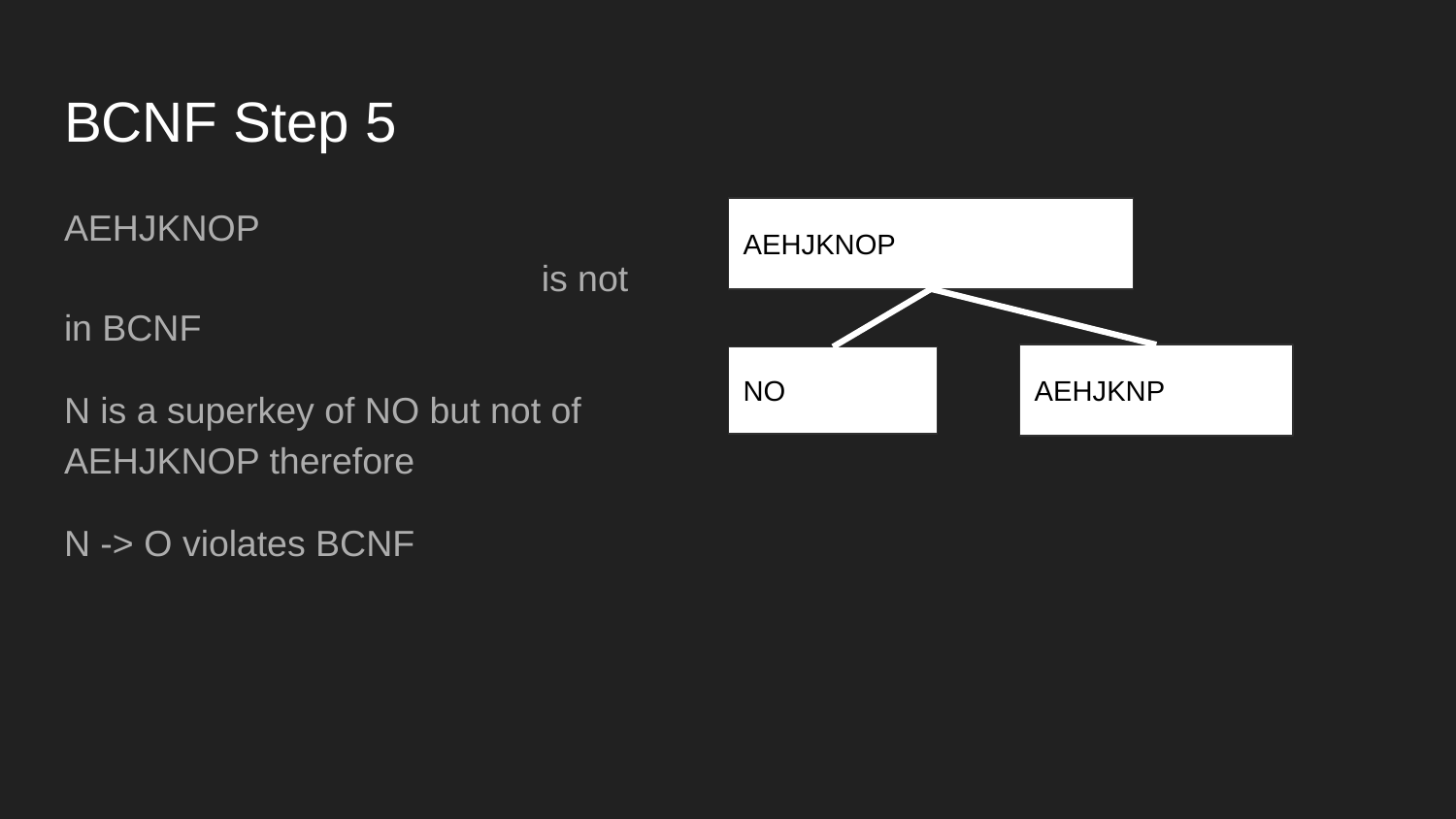

# BCNF Step 5
AEHJKNOP 					    is not in BCNF
N is a superkey of NO but not of AEHJKNOP therefore
N -> O violates BCNF
AEHJKNOP
AEHJKNP
NO